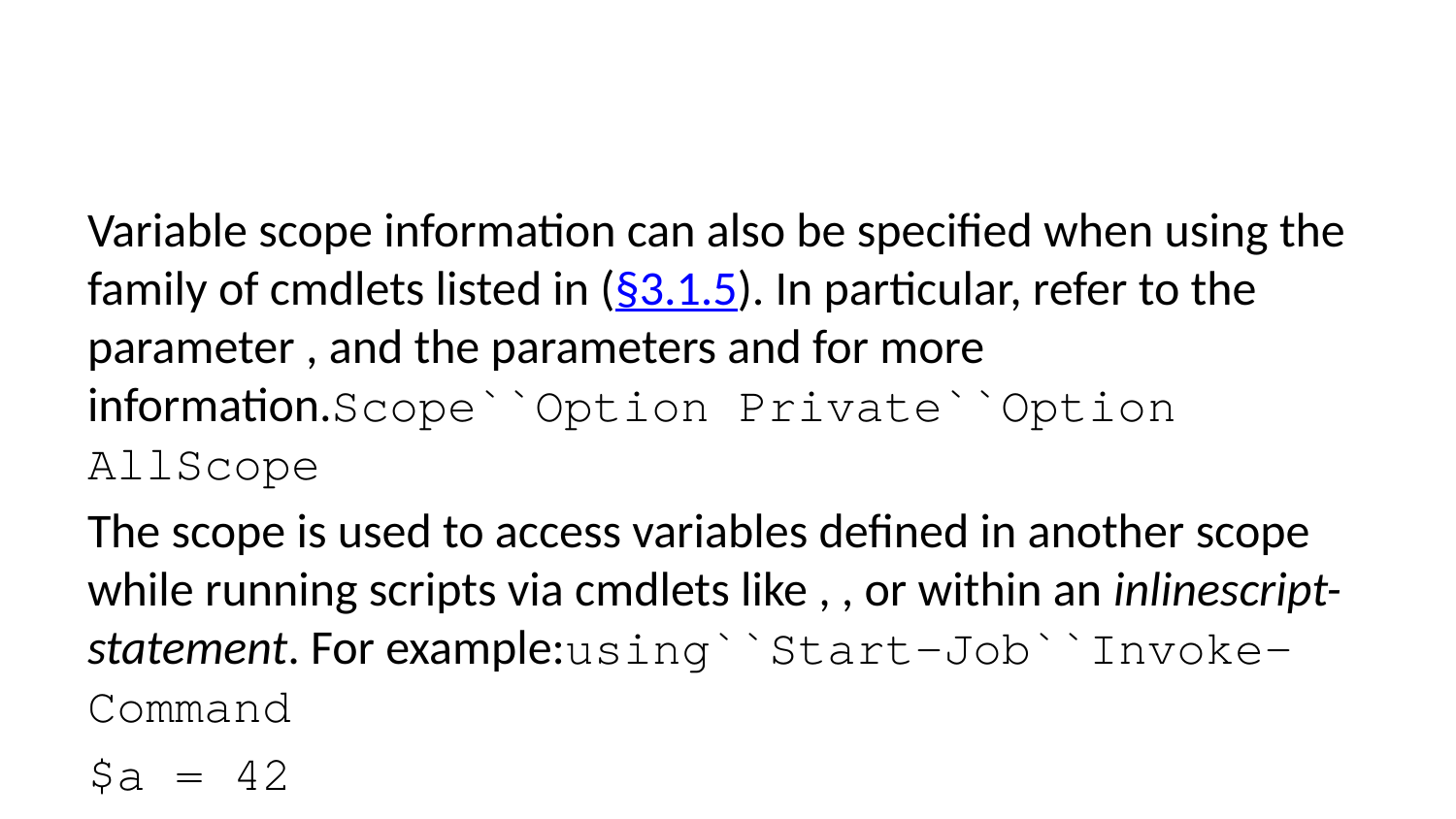

Variable scope information can also be specified when using the family of cmdlets listed in (§3.1.5). In particular, refer to the parameter , and the parameters and for more information.Scope``Option Private``Option AllScope
The scope is used to access variables defined in another scope while running scripts via cmdlets like , , or within an inlinescript-statement. For example:using``Start-Job``Invoke-Command
$a = 42
Invoke-Command --ComputerName RemoteServer { $using:a } # returns 42
workflow foo
{
    $b = "Hello"
    inlinescript { $using:b }
}
foo # returns "Hello"
The scope workflow is used with a parallel-statement or sequence-statement to access a variable defined in the workflow.
3.5.4 Function name scope
A function name may also have one of the four different scopes, and the visibility of that name is the same as for variables (§3.5.3).
3.5.5 Dot source notation
When a script file, script block, or function is executed from within another script file, script block, or function, the executed script file creates a new nested scope. For example,
Script1.ps1
& "Script1.ps1"
& { ... }
FunctionA
However, when dot source notation is used, no new scope is created before the command is executed, so additions/changes it would have made to its own local scope are made to the current scope instead. For example,
. Script2.ps1
. "Script2.ps1"
. { ... }
. FunctionA
3.5.6 Modules
Just like a top-level script file is at the root of a hierarchical nested scope tree, so too is each module (§3.14). However, by default, only those names exported by a module are available by name from within the importing context. The Global parameter of the cmdlet Import-Module allows exported names to have increased visibility.